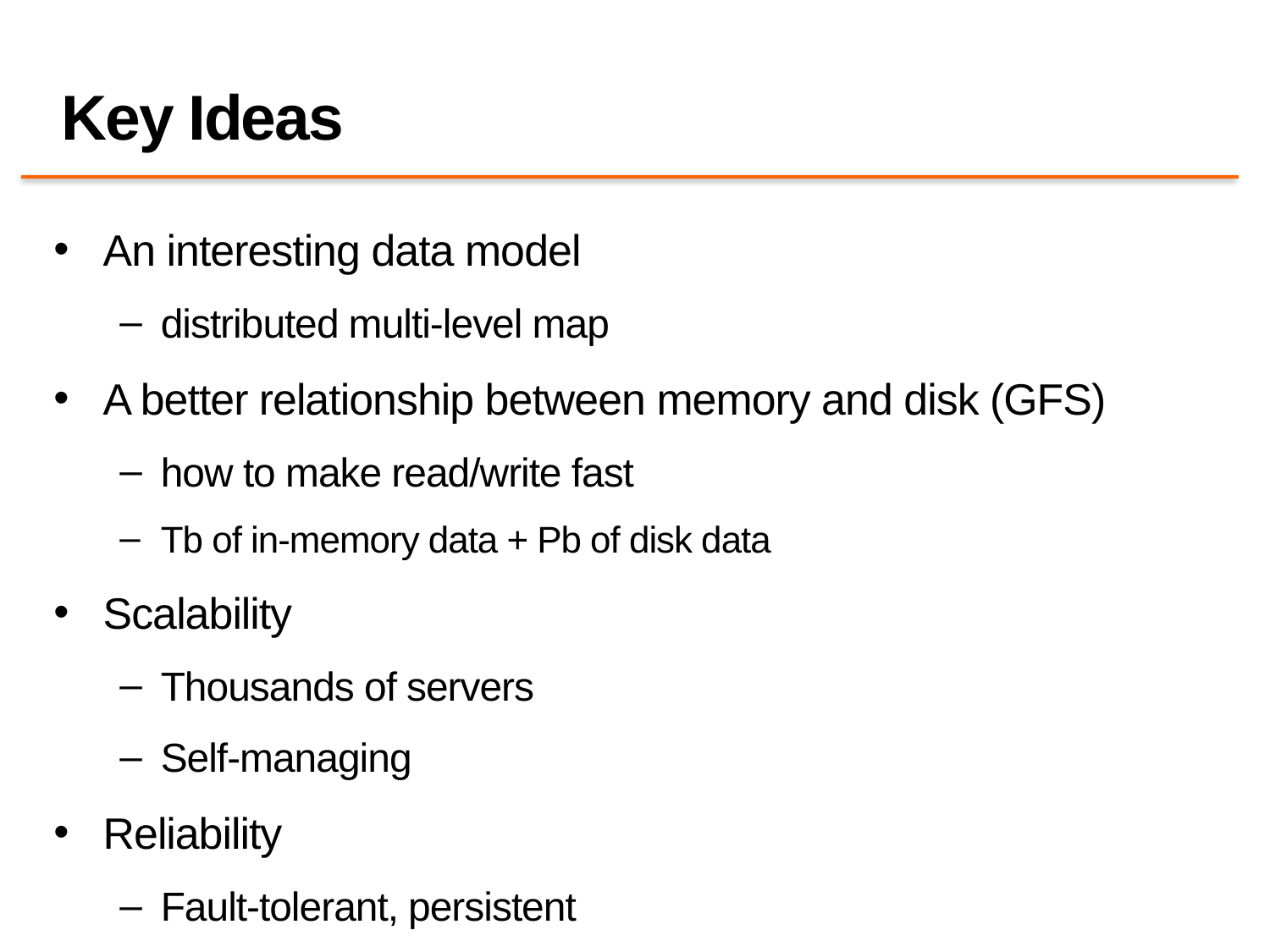

# Key Ideas
An interesting data model
distributed multi-level map
A better relationship between memory and disk (GFS)
how to make read/write fast
Tb of in-memory data + Pb of disk data
Scalability
Thousands of servers
Self-managing
Reliability
Fault-tolerant, persistent